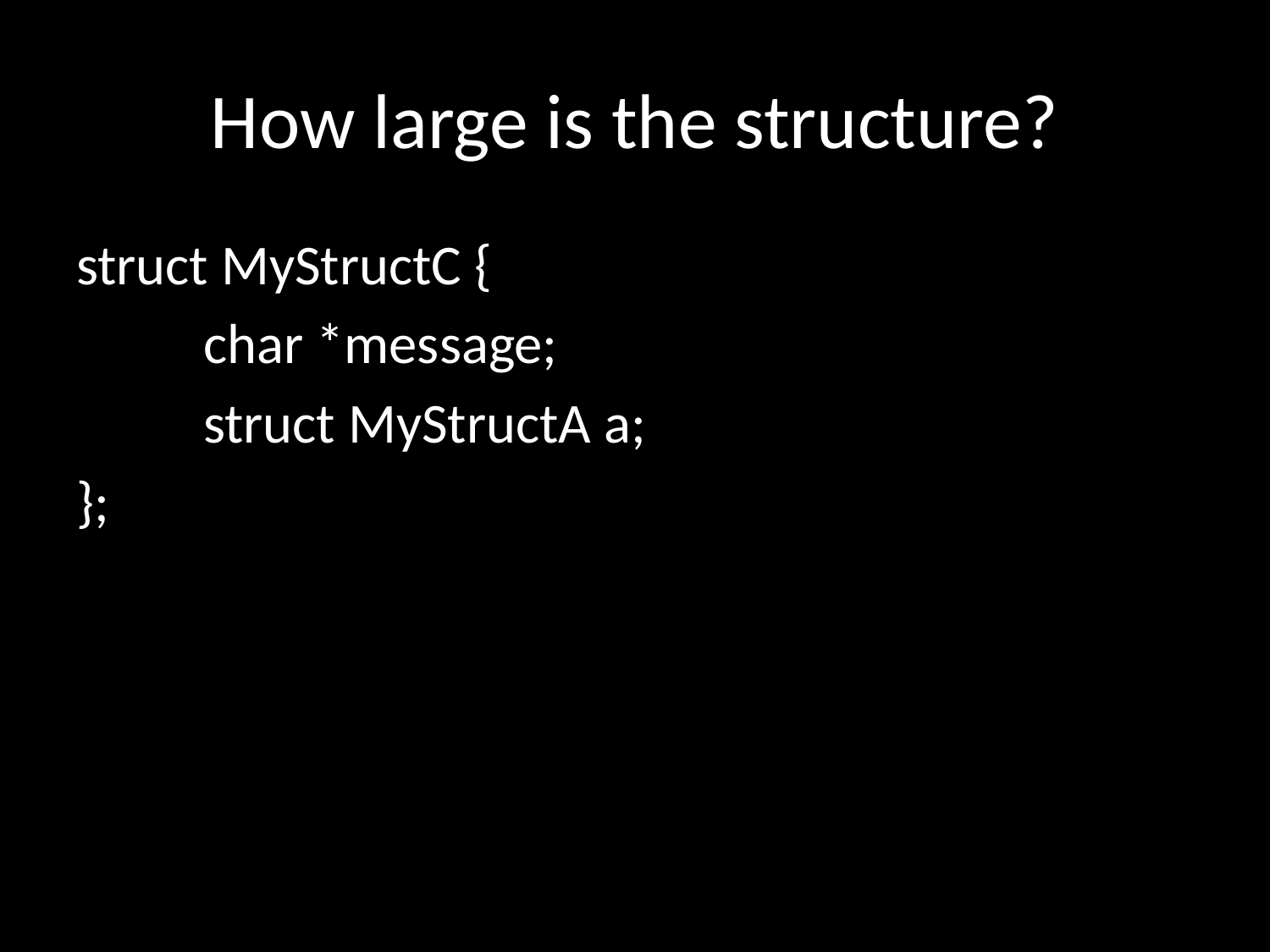

# How large is the structure?
struct MyStructC {
	char *message;
	struct MyStructA a;
};